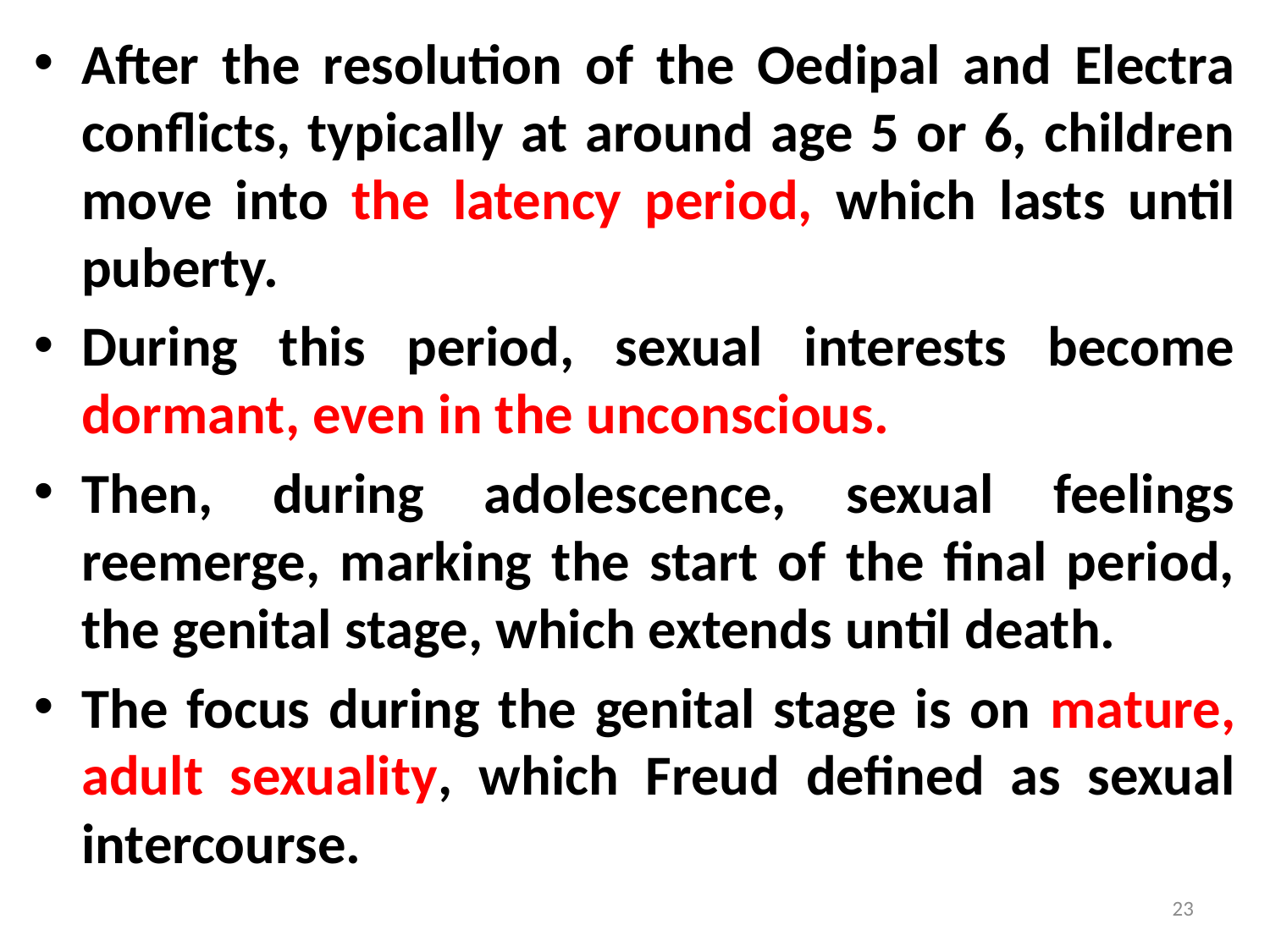

After the resolution of the Oedipal and Electra conflicts, typically at around age 5 or 6, children move into the latency period, which lasts until puberty.
During this period, sexual interests become dormant, even in the unconscious.
Then, during adolescence, sexual feelings reemerge, marking the start of the final period, the genital stage, which extends until death.
The focus during the genital stage is on mature, adult sexuality, which Freud defined as sexual intercourse.
23